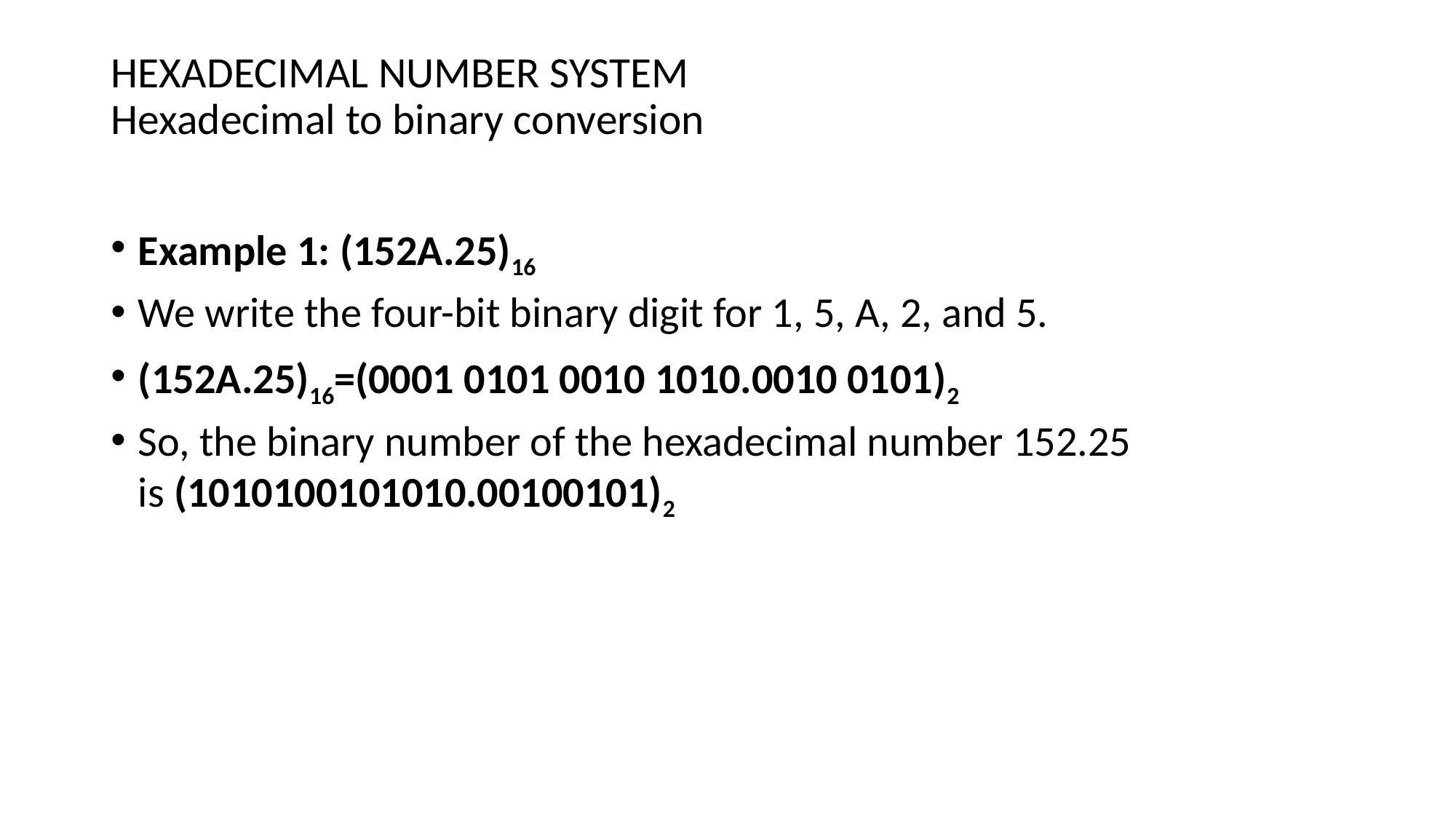

# HEXADECIMAL NUMBER SYSTEM Hexadecimal to binary conversion
Example 1: (152A.25)16
We write the four-bit binary digit for 1, 5, A, 2, and 5.
(152A.25)16=(0001 0101 0010 1010.0010 0101)2
So, the binary number of the hexadecimal number 152.25 is (1010100101010.00100101)2